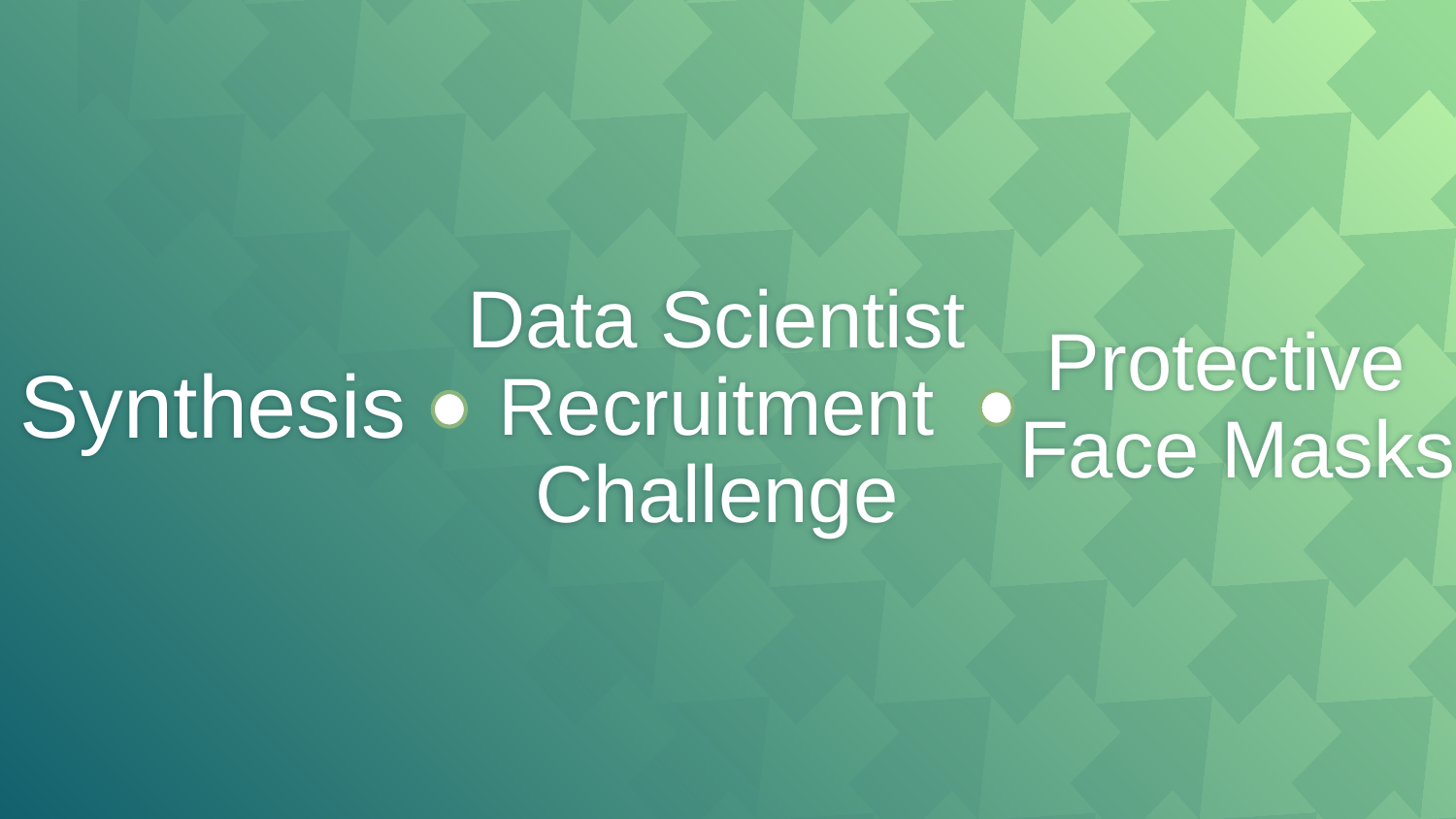

Protective
Face Masks
# Synthesis
Data Scientist
Recruitment
Challenge